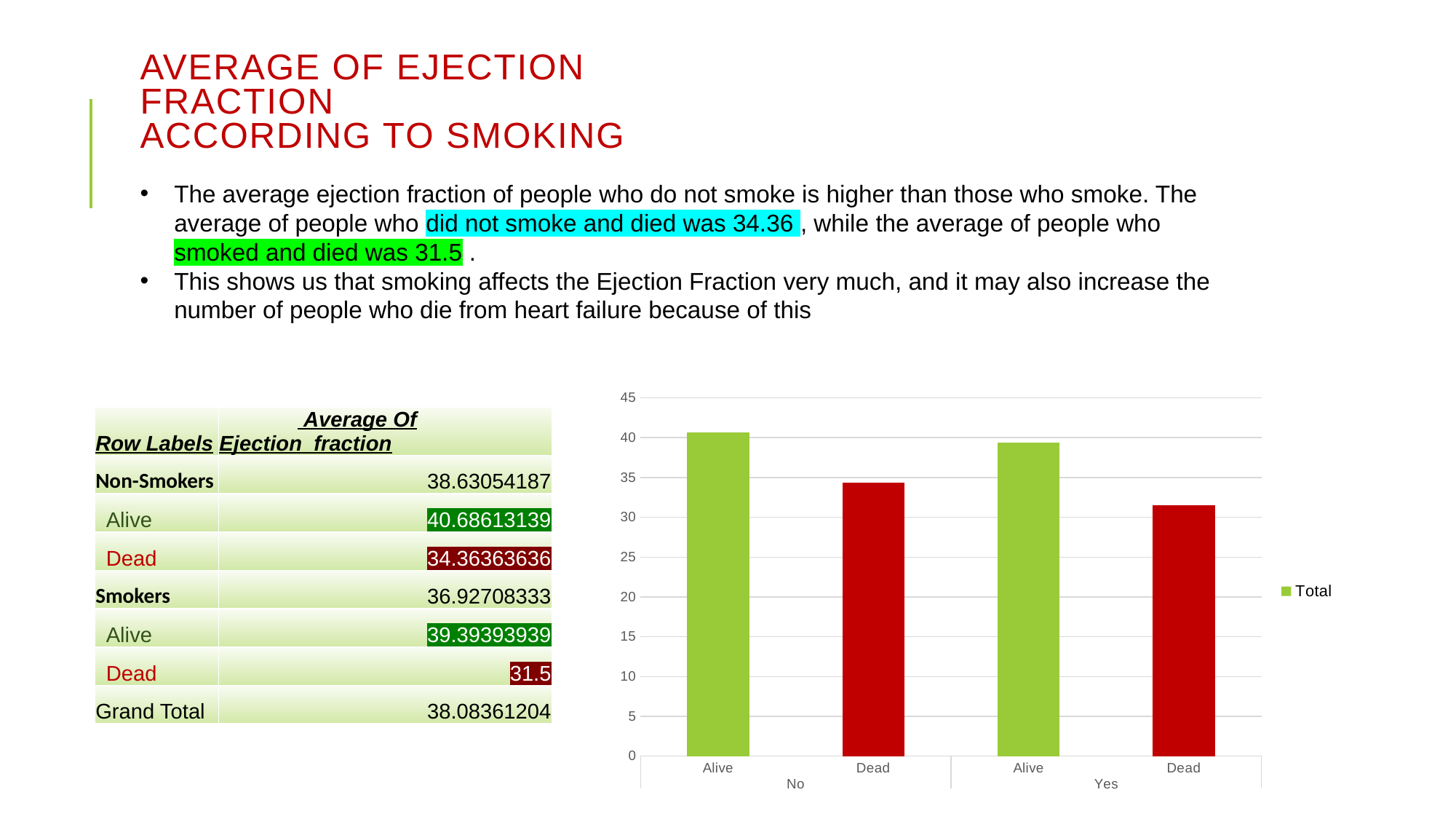

# Average of ejection fraction according to smoking
The average ejection fraction of people who do not smoke is higher than those who smoke. The average of people who did not smoke and died was 34.36 , while the average of people who smoked and died was 31.5 .
This shows us that smoking affects the Ejection Fraction very much, and it may also increase the number of people who die from heart failure because of this

### Chart

| Category | Total |
|---|---|
| Alive | 40.68613138686131 |
| Dead | 34.36363636363637 |
| Alive | 39.39393939393939 |
| Dead | 31.5 |
| Row Labels | Average Of Ejection\_fraction |
| --- | --- |
| Non-Smokers | 38.63054187 |
| Alive | 40.68613139 |
| Dead | 34.36363636 |
| Smokers | 36.92708333 |
| Alive | 39.39393939 |
| Dead | 31.5 |
| Grand Total | 38.08361204 |